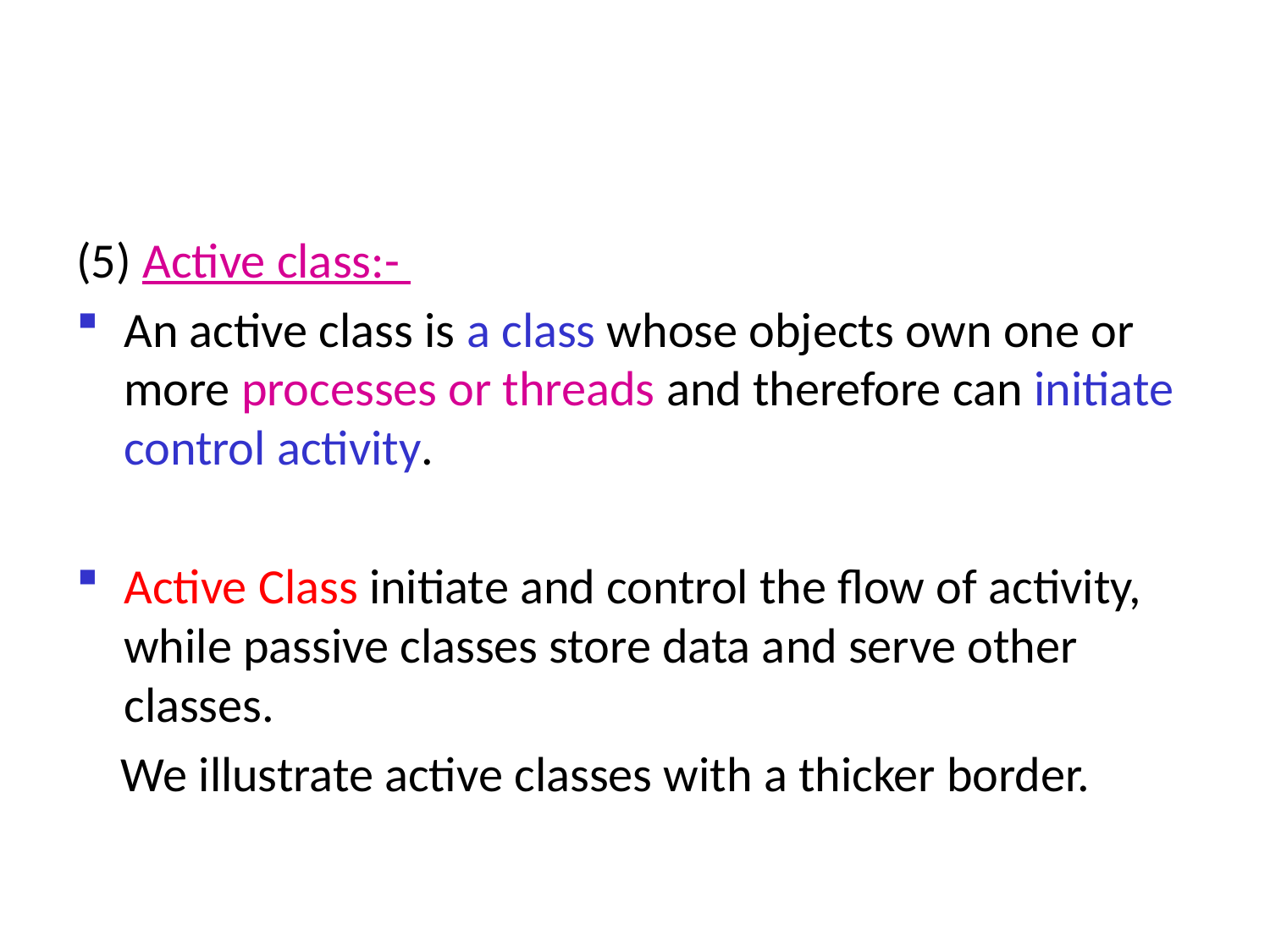

#
(5) Active class:-
An active class is a class whose objects own one or more processes or threads and therefore can initiate control activity.

Active Class initiate and control the flow of activity, while passive classes store data and serve other classes.
    We illustrate active classes with a thicker border.